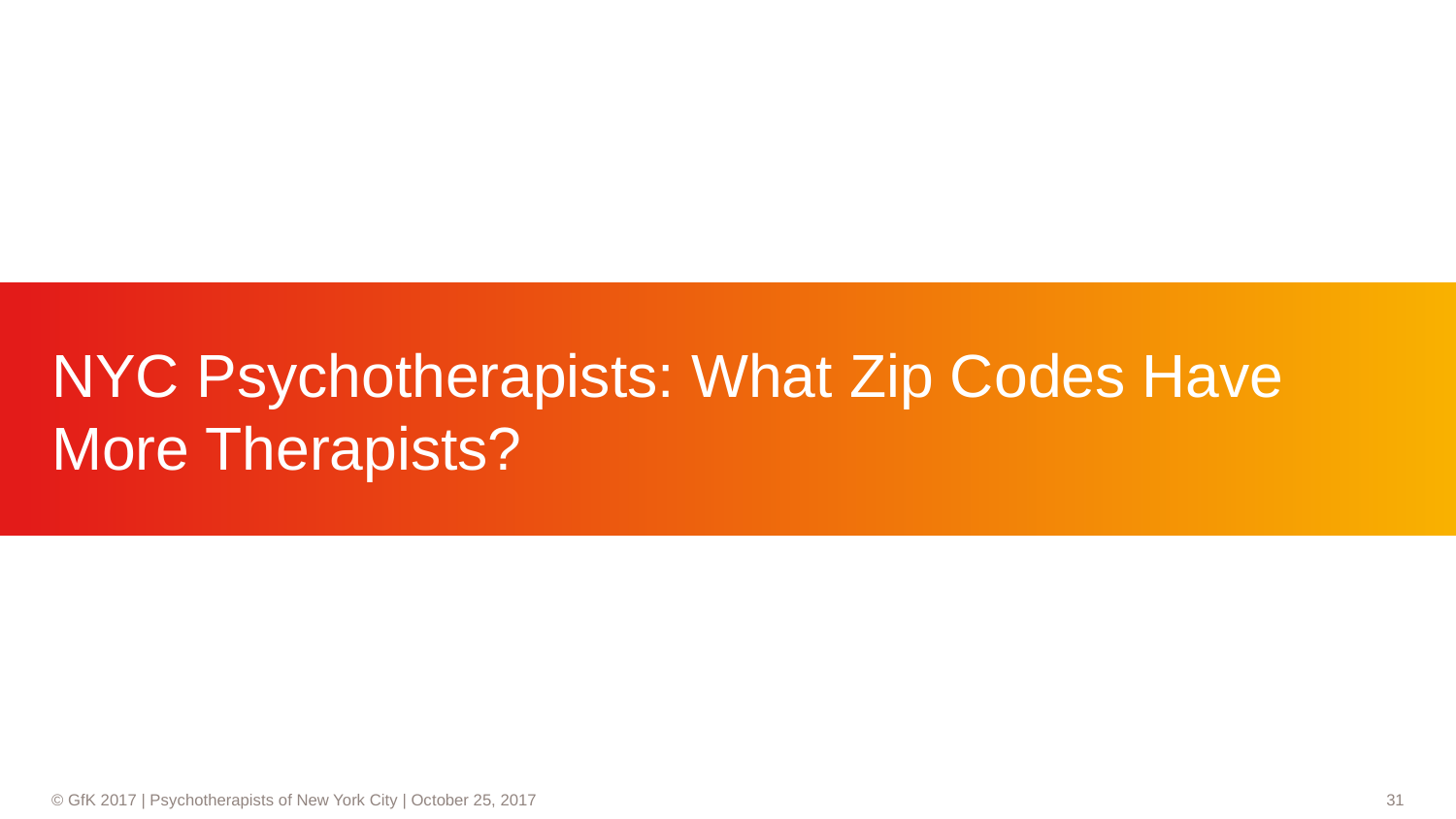

# NYC Psychotherapists: What Zip Codes Have More Therapists?